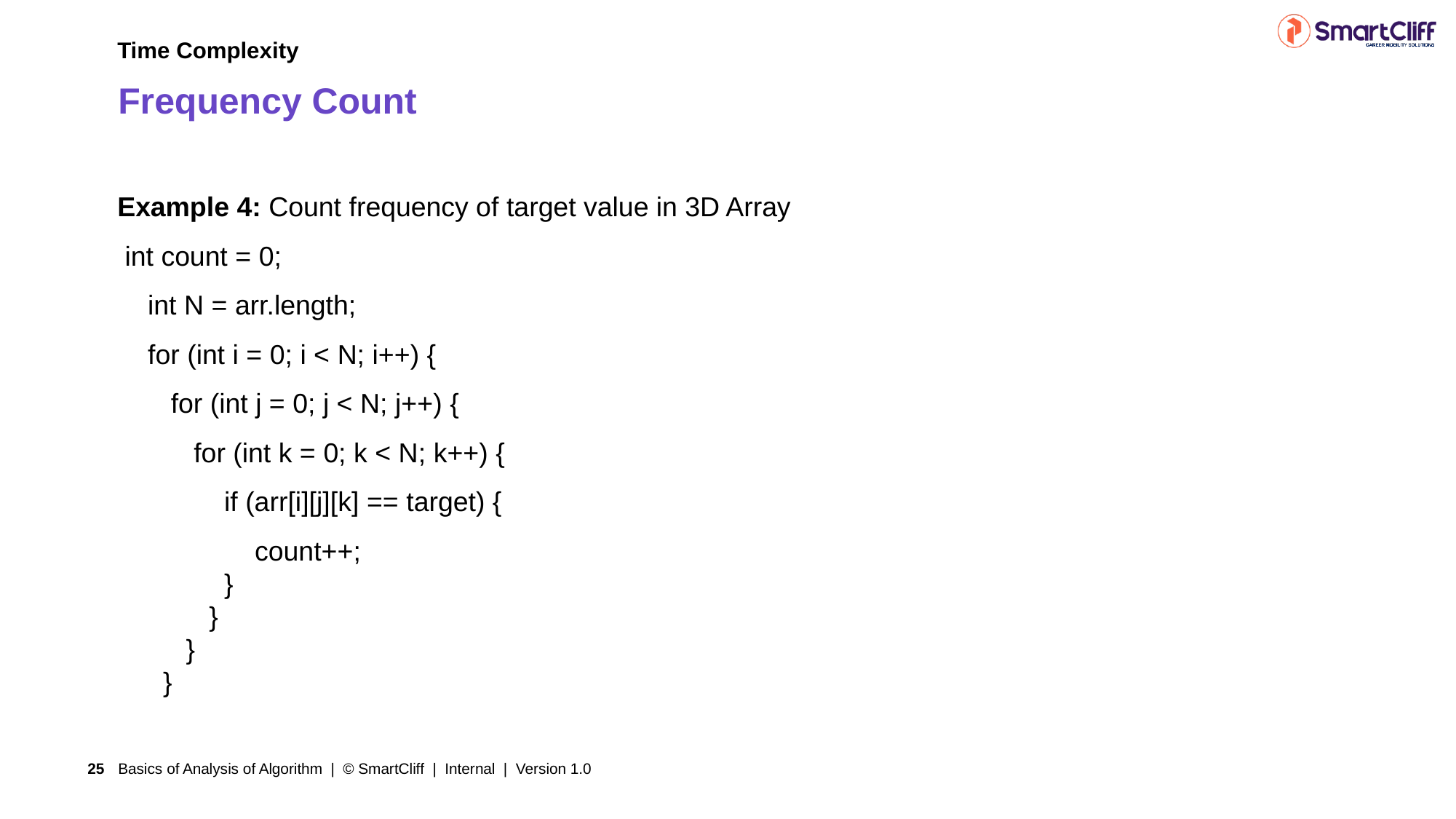

Time Complexity
# Frequency Count
Example 4: Count frequency of target value in 3D Array
 int count = 0;
    int N = arr.length;
    for (int i = 0; i < N; i++) {
       for (int j = 0; j < N; j++) {
          for (int k = 0; k < N; k++) {
              if (arr[i][j][k] == target) {
                  count++;
              }
            }
         }
      }

Basics of Analysis of Algorithm  |  © SmartCliff  |  Internal  |  Version 1.0
25